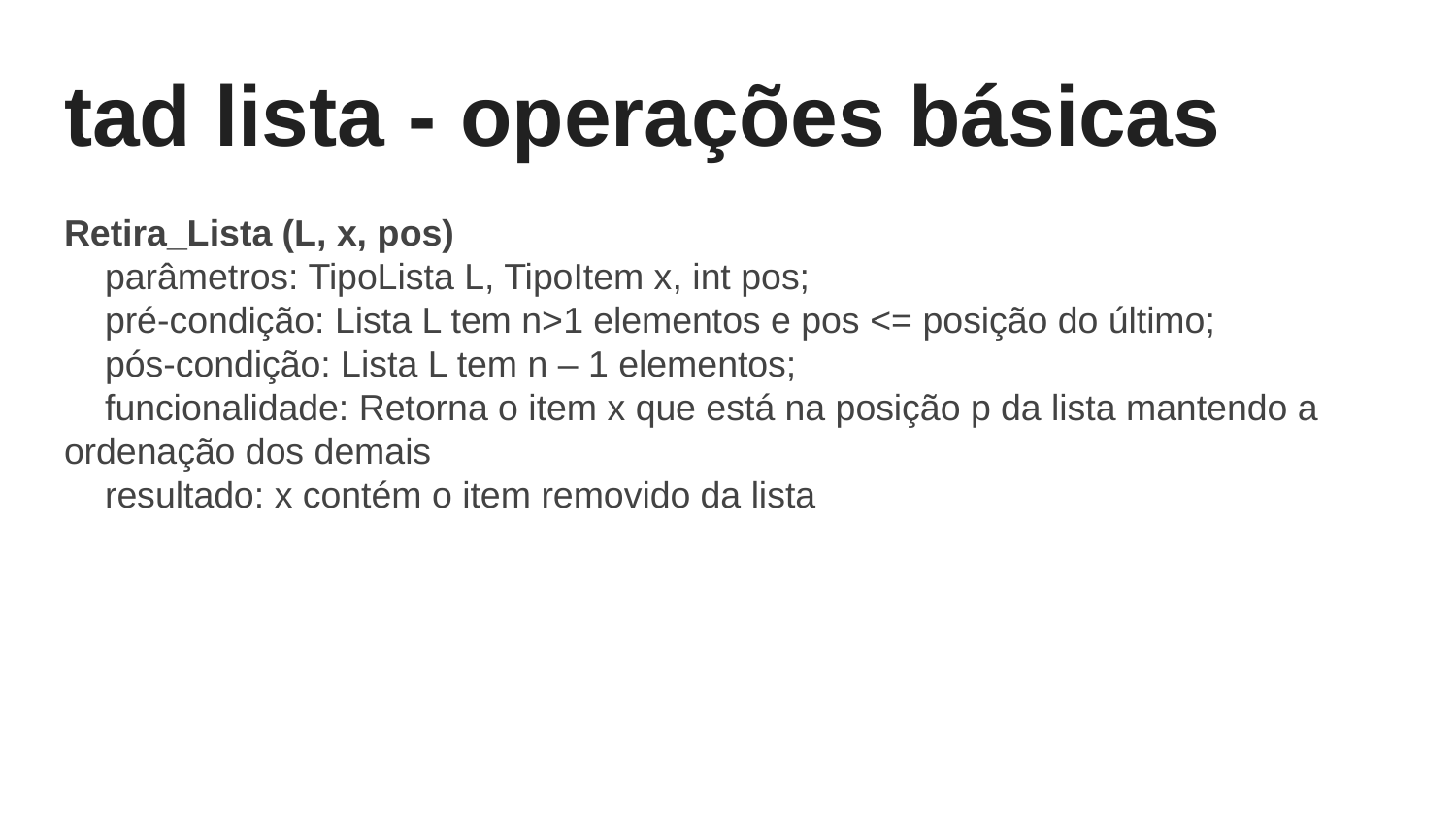

# tad lista - operações básicas
Retira_Lista (L, x, pos)
    parâmetros: TipoLista L, TipoItem x, int pos;
    pré-condição: Lista L tem n>1 elementos e pos <= posição do último;
    pós-condição: Lista L tem n – 1 elementos;
    funcionalidade: Retorna o item x que está na posição p da lista mantendo a ordenação dos demais
    resultado: x contém o item removido da lista